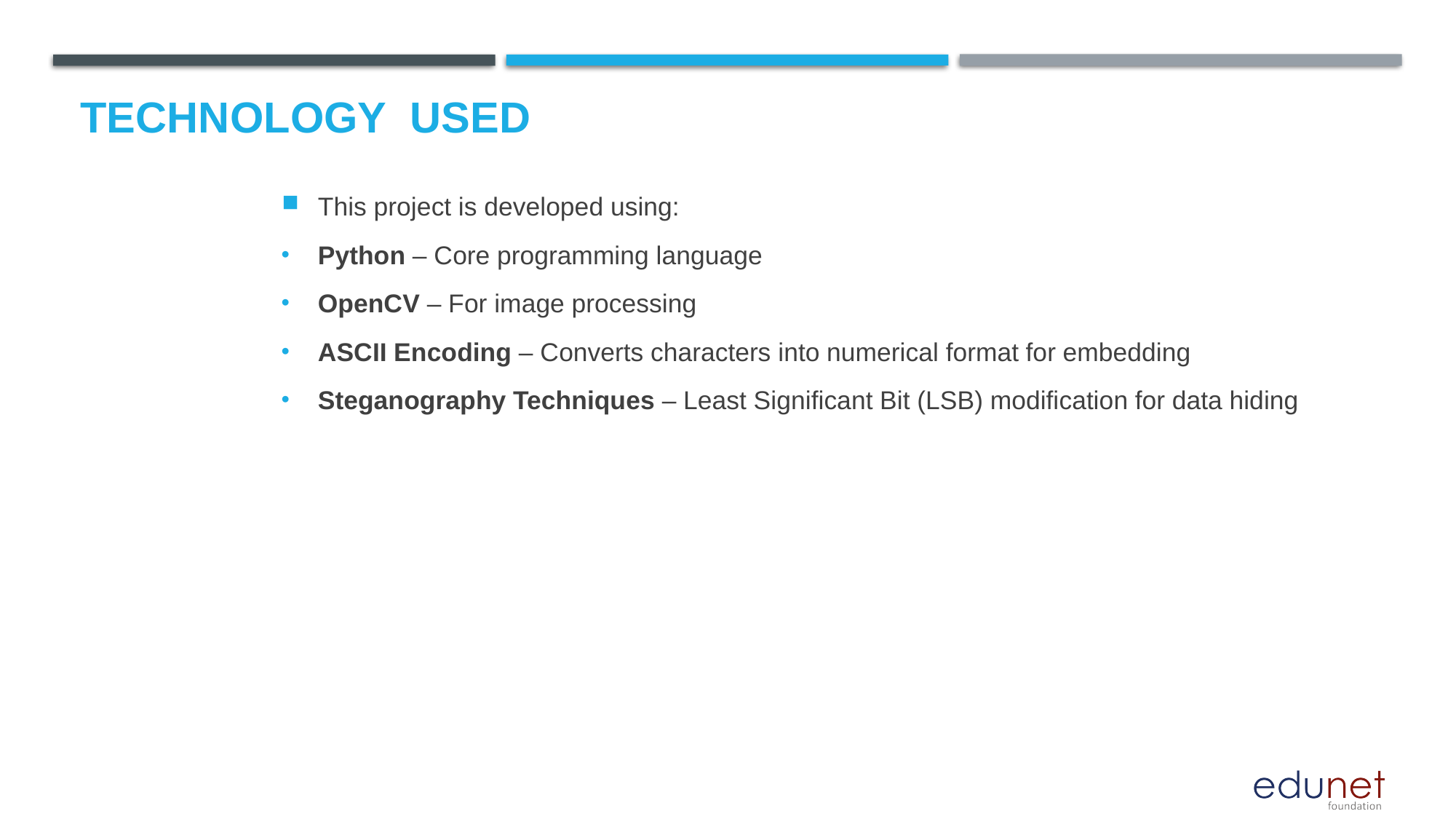

# Technology  used
This project is developed using:
Python – Core programming language
OpenCV – For image processing
ASCII Encoding – Converts characters into numerical format for embedding
Steganography Techniques – Least Significant Bit (LSB) modification for data hiding